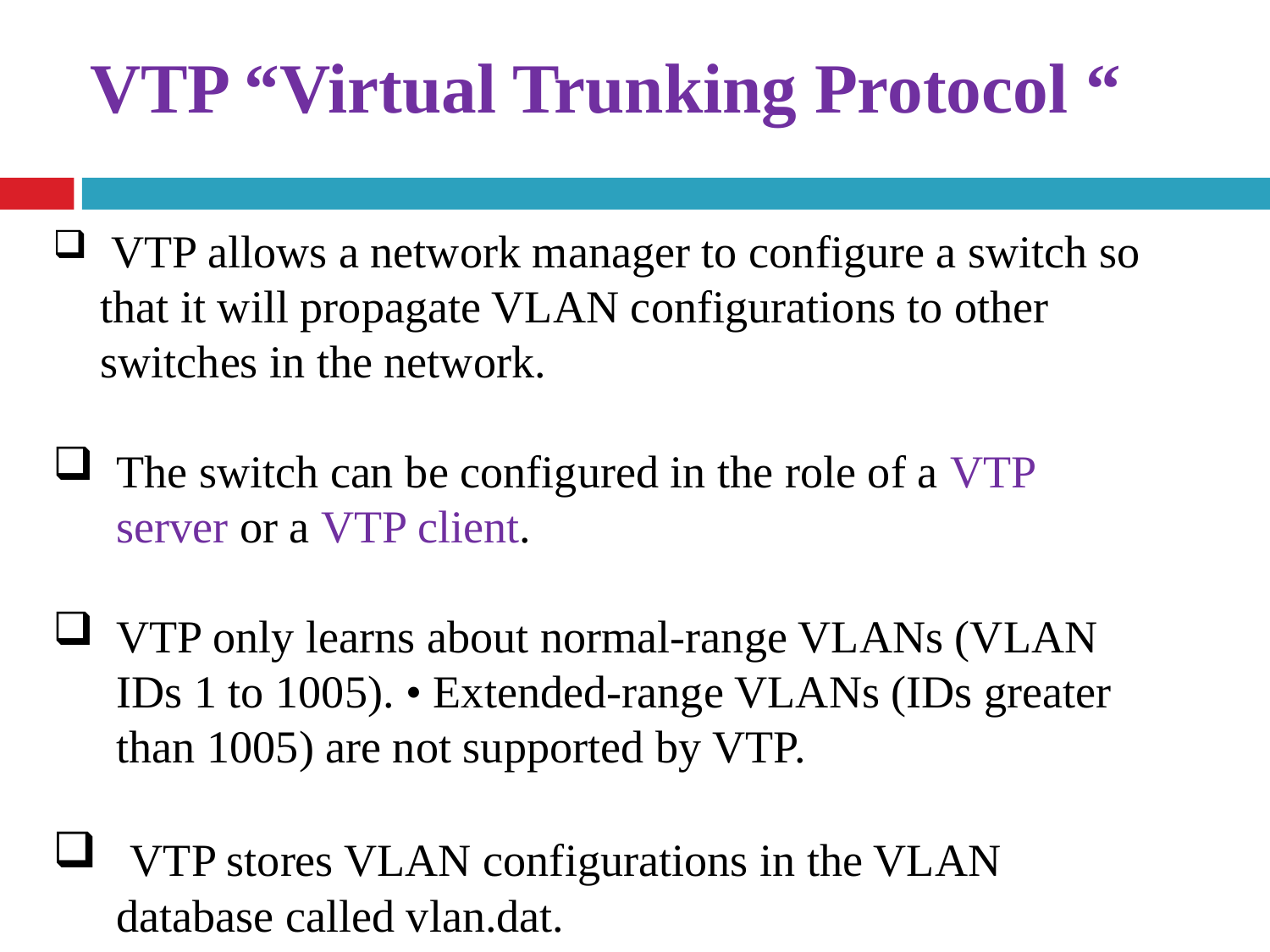

# VTP “Virtual Trunking Protocol “
 VTP allows a network manager to configure a switch so that it will propagate VLAN configurations to other switches in the network.

The switch can be configured in the role of a VTP server or a VTP client.

VTP only learns about normal-range VLANs (VLAN IDs 1 to 1005). • Extended-range VLANs (IDs greater than 1005) are not supported by VTP.

 VTP stores VLAN configurations in the VLAN database called vlan.dat.